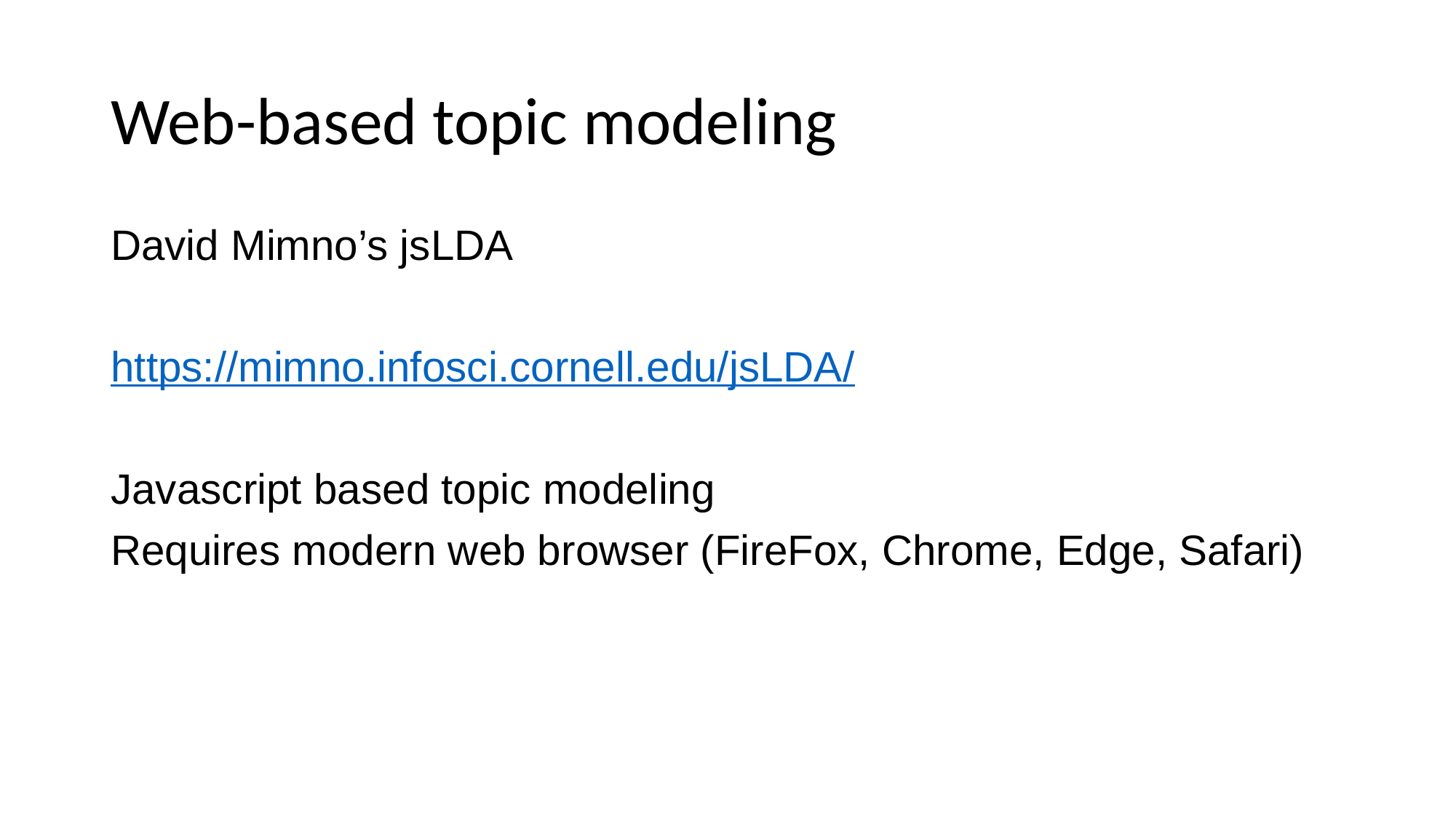

Web-based topic modeling
David Mimno’s jsLDA

https://mimno.infosci.cornell.edu/jsLDA/

Javascript based topic modeling
Requires modern web browser (FireFox, Chrome, Edge, Safari)